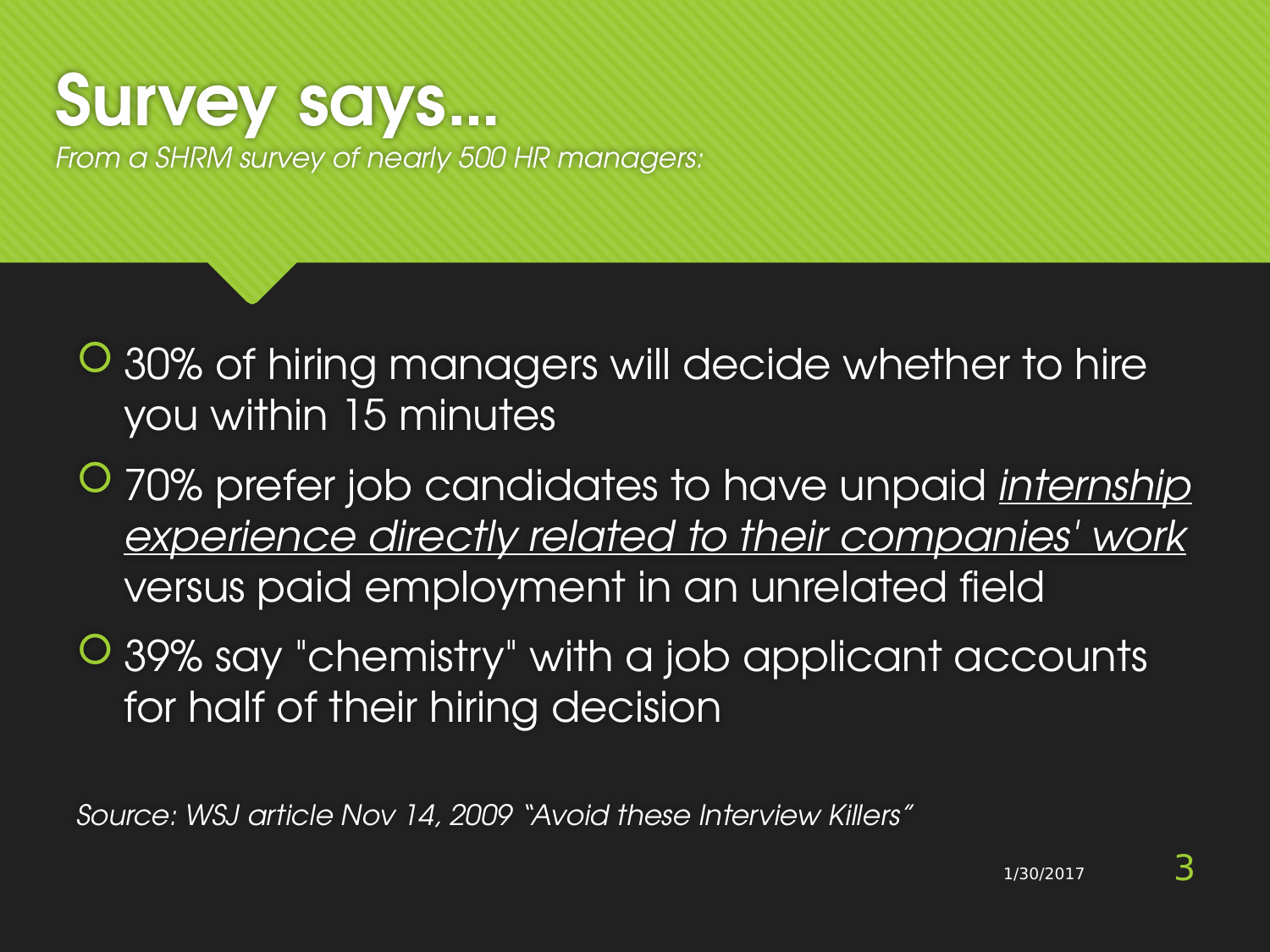

# Survey says… From a SHRM survey of nearly 500 HR managers:

30% of hiring managers will decide whether to hire you within 15 minutes
70% prefer job candidates to have unpaid internship experience directly related to their companies' work versus paid employment in an unrelated field
39% say "chemistry" with a job applicant accounts for half of their hiring decision

Source: WSJ article Nov 14, 2009 “Avoid these Interview Killers”

3
1/30/2017